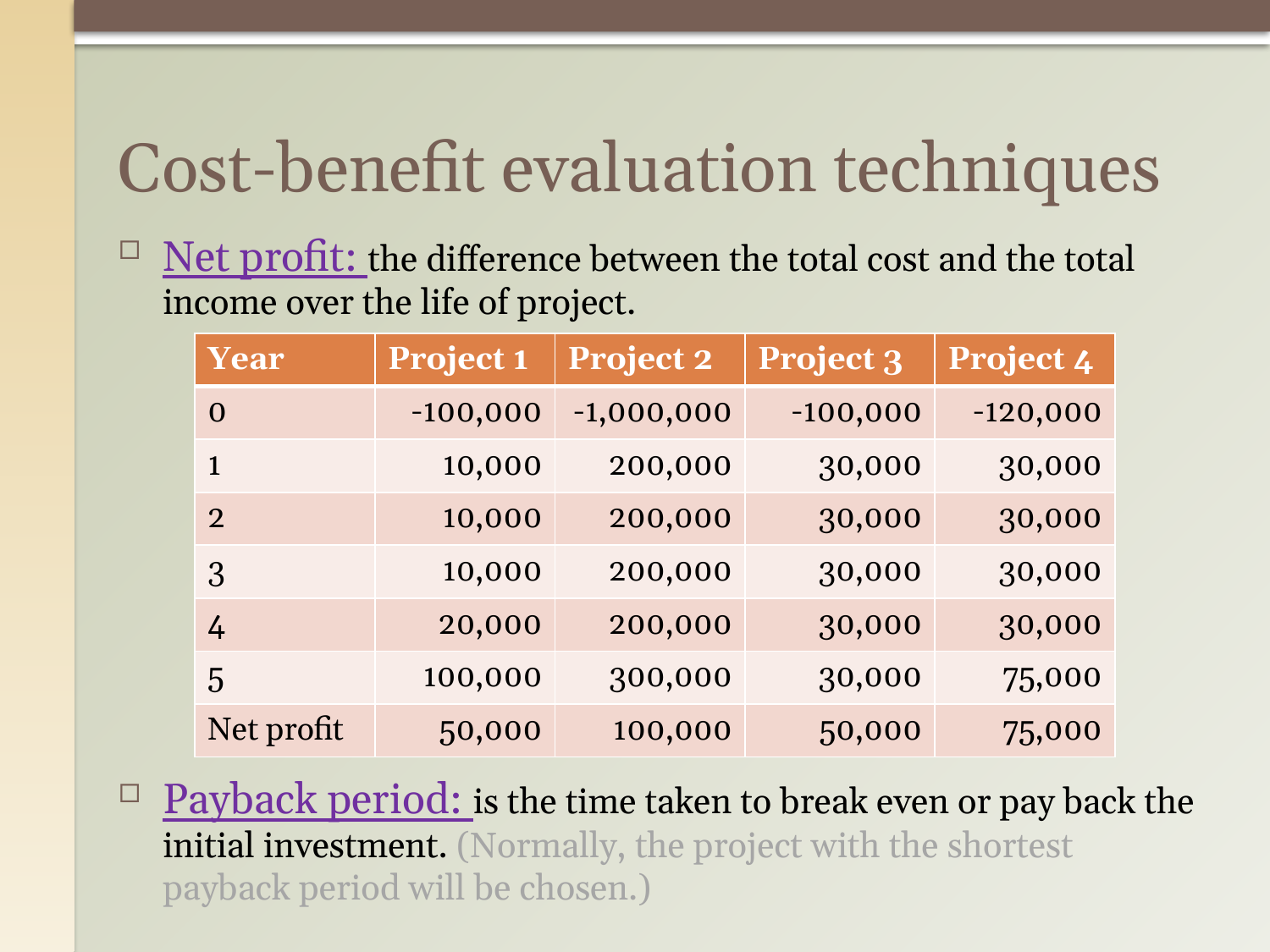

# Cost-benefit evaluation techniques
Net profit: the difference between the total cost and the total income over the life of project.

Payback period: is the time taken to break even or pay back the initial investment. (Normally, the project with the shortest payback period will be chosen.)

| Year | Project 1 | Project 2 | Project 3 | Project 4 |
| --- | --- | --- | --- | --- |
| 0 | -100,000 | -1,000,000 | -100,000 | -120,000 |
| 1 | 10,000 | 200,000 | 30,000 | 30,000 |
| 2 | 10,000 | 200,000 | 30,000 | 30,000 |
| 3 | 10,000 | 200,000 | 30,000 | 30,000 |
| 4 | 20,000 | 200,000 | 30,000 | 30,000 |
| 5 | 100,000 | 300,000 | 30,000 | 75,000 |
| Net profit | 50,000 | 100,000 | 50,000 | 75,000 |